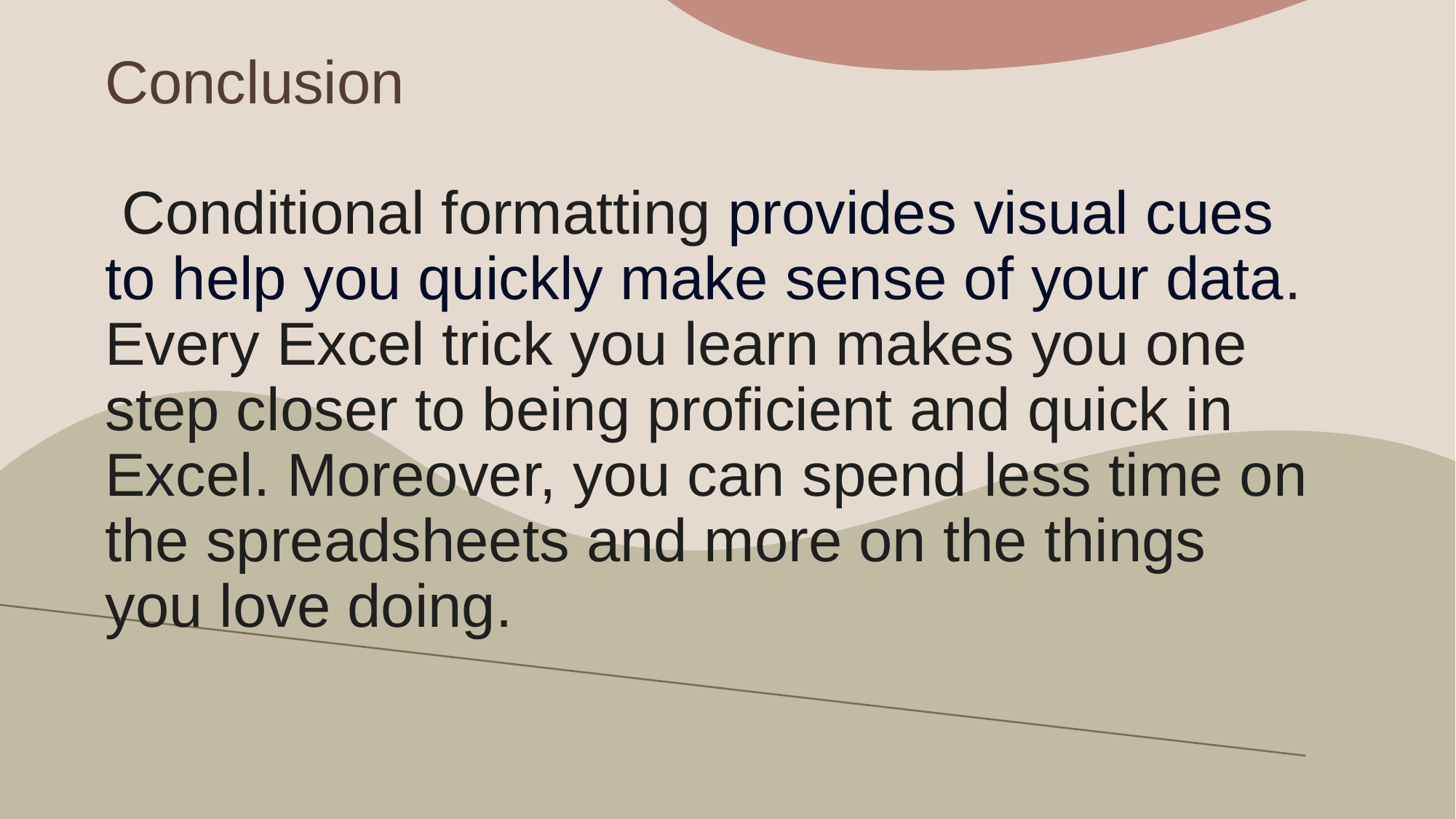

# Conclusion  Conditional formatting provides visual cues to help you quickly make sense of your data. Every Excel trick you learn makes you one step closer to being proficient and quick in Excel. Moreover, you can spend less time on the spreadsheets and more on the things you love doing.